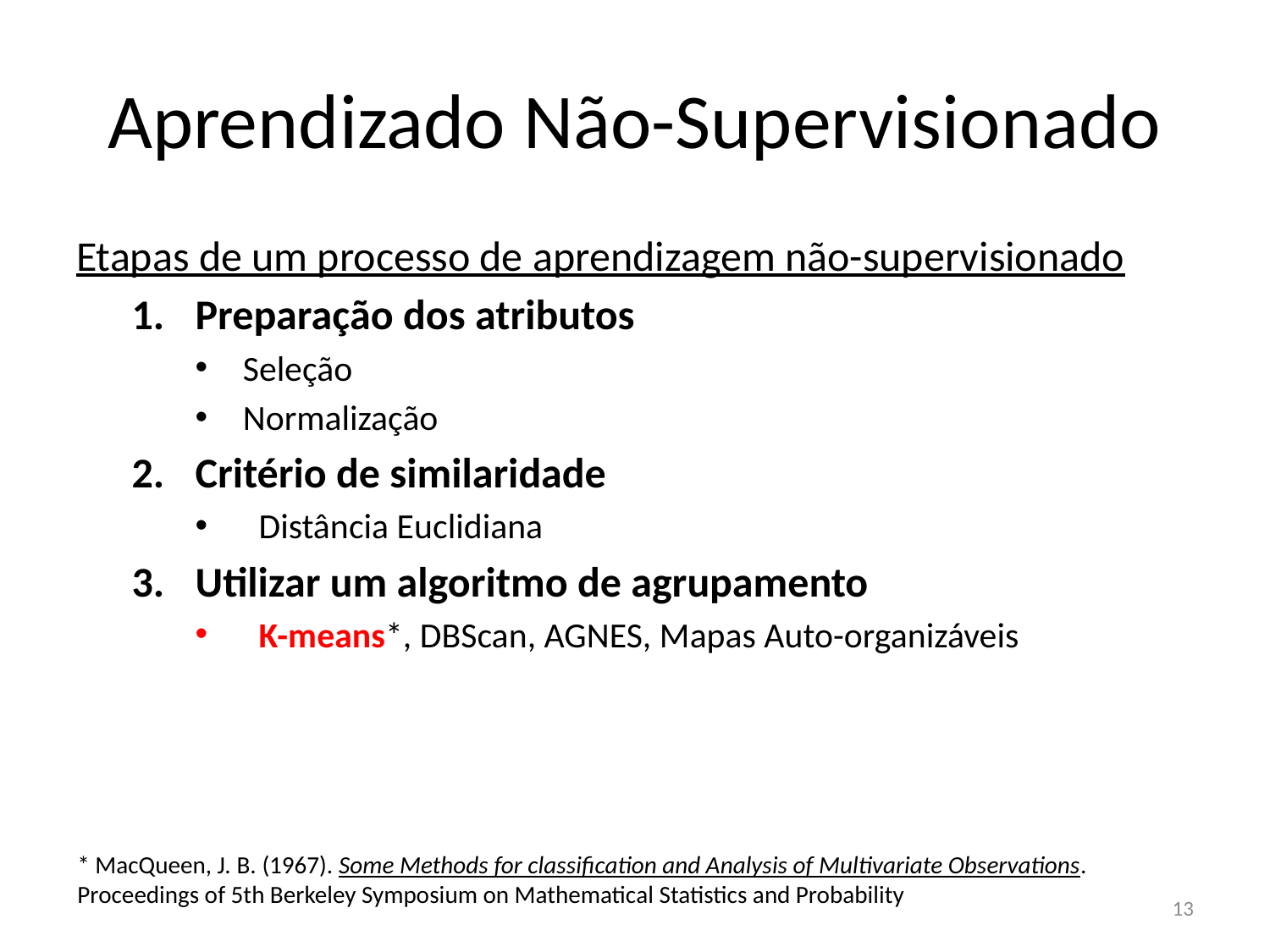

# Aprendizado Não-Supervisionado
Etapas de um processo de aprendizagem não-supervisionado
Preparação dos atributos
Seleção
Normalização
Critério de similaridade
Distância Euclidiana
Utilizar um algoritmo de agrupamento
K-means*, DBScan, AGNES, Mapas Auto-organizáveis

* MacQueen, J. B. (1967). Some Methods for classification and Analysis of Multivariate Observations. Proceedings of 5th Berkeley Symposium on Mathematical Statistics and Probability
13